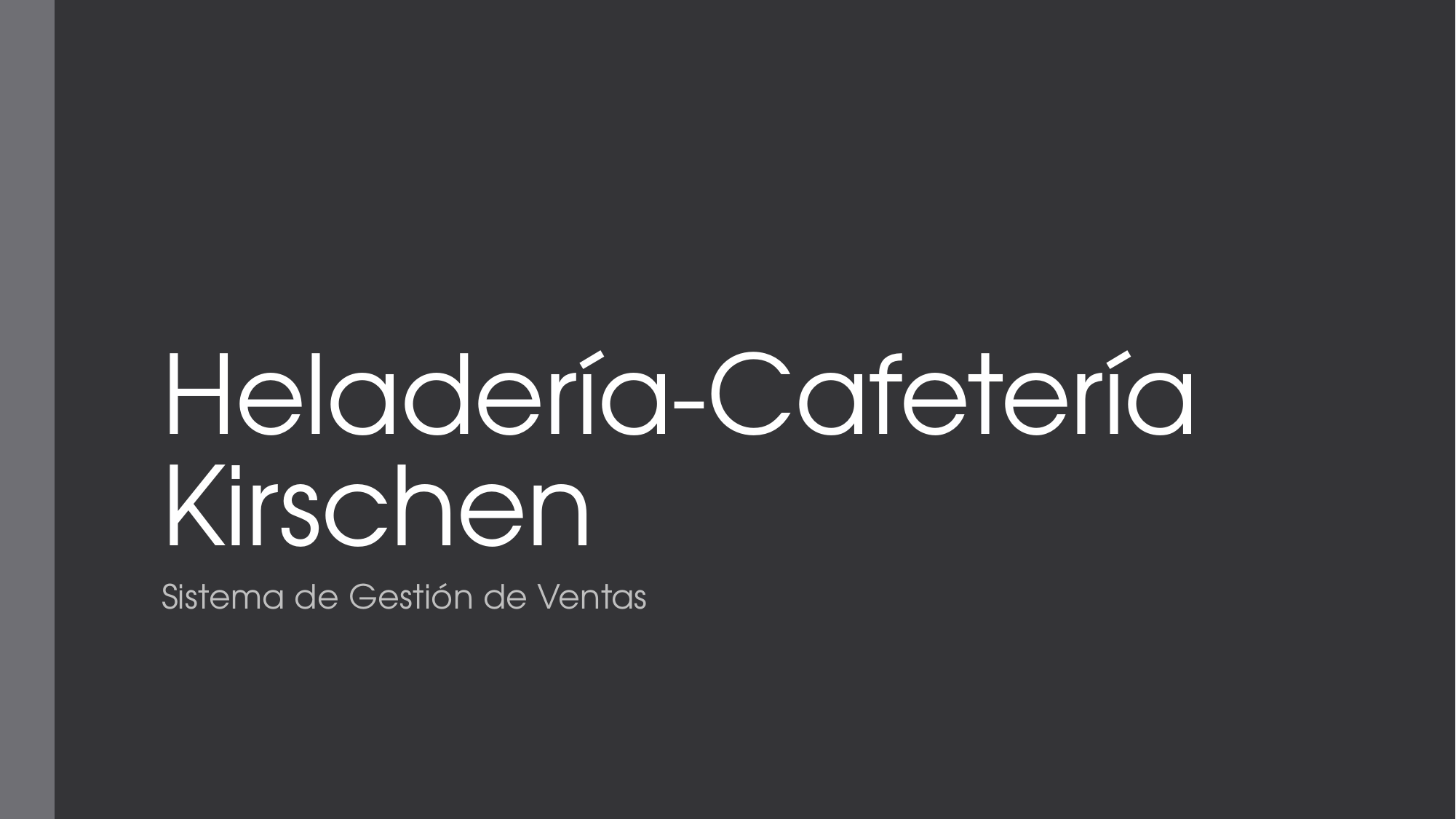

# Heladería-Cafetería Kirschen
Sistema de Gestión de Ventas